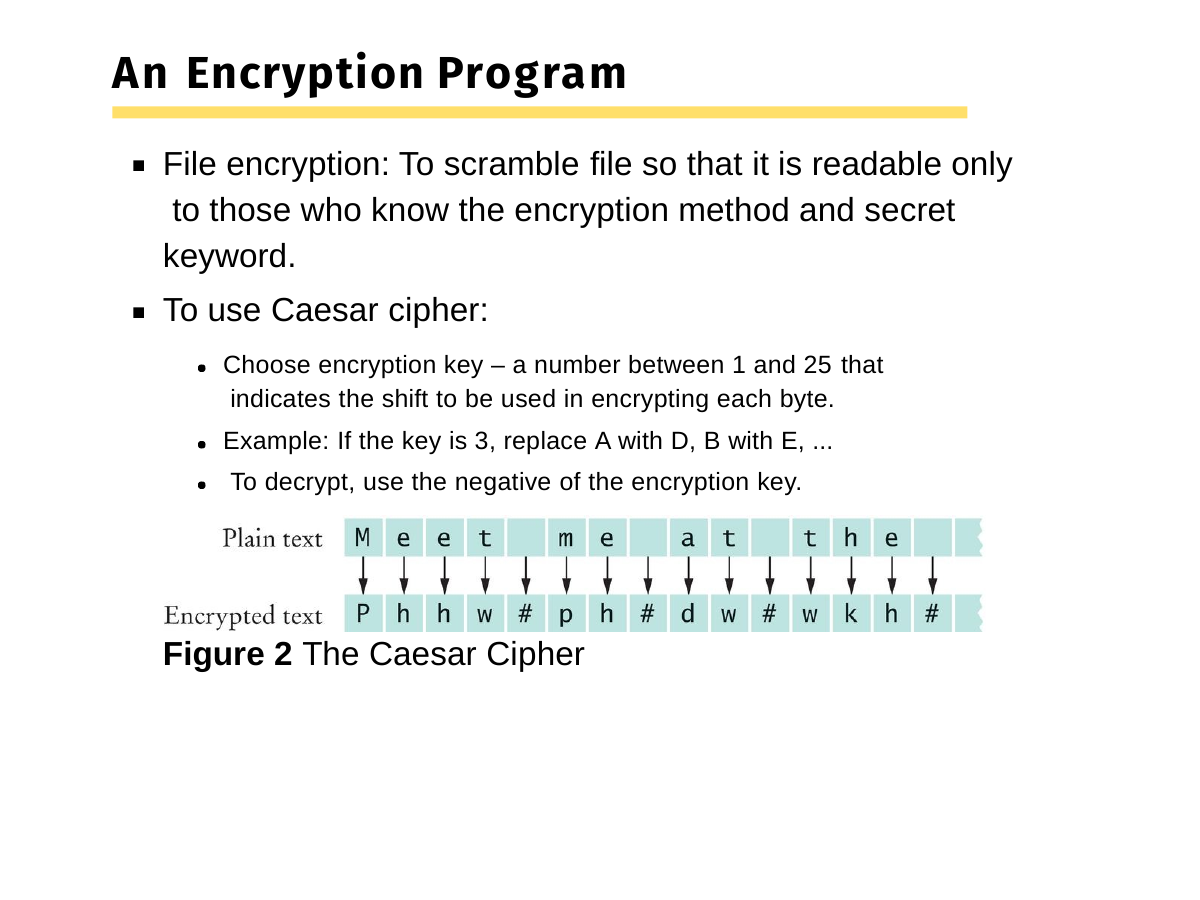

# An Encryption Program
File encryption: To scramble file so that it is readable only  to those who know the encryption method and secret  keyword.
To use Caesar cipher:
Choose encryption key – a number between 1 and 25 that  indicates the shift to be used in encrypting each byte.
Example: If the key is 3, replace A with D, B with E, ...  To decrypt, use the negative of the encryption key.

Figure 2 The Caesar Cipher